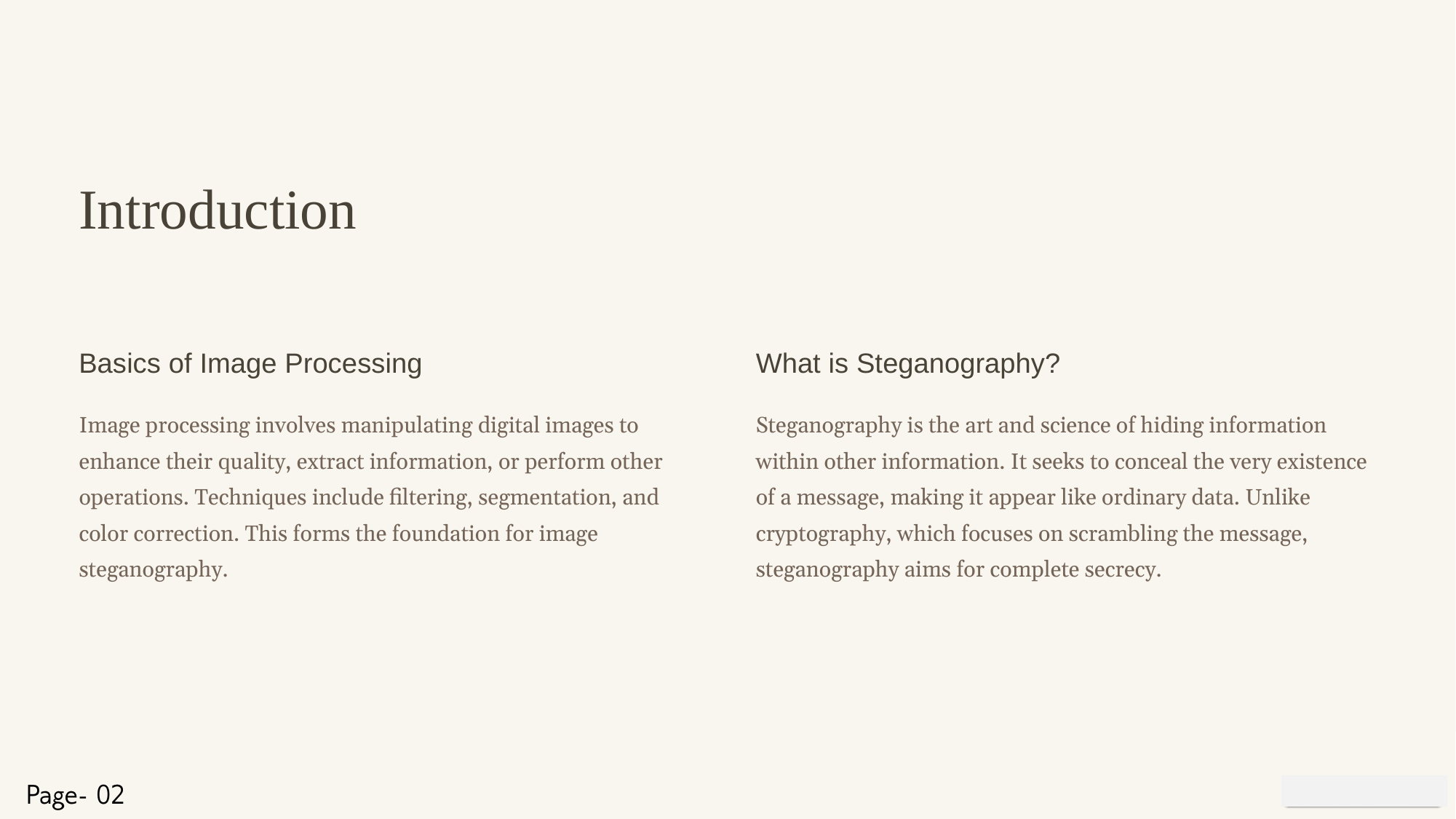

Introduction
Basics of Image Processing
What is Steganography?
Image processing involves manipulating digital images to enhance their quality, extract information, or perform other operations. Techniques include filtering, segmentation, and color correction. This forms the foundation for image steganography.
Steganography is the art and science of hiding information within other information. It seeks to conceal the very existence of a message, making it appear like ordinary data. Unlike cryptography, which focuses on scrambling the message, steganography aims for complete secrecy.
Page- 02